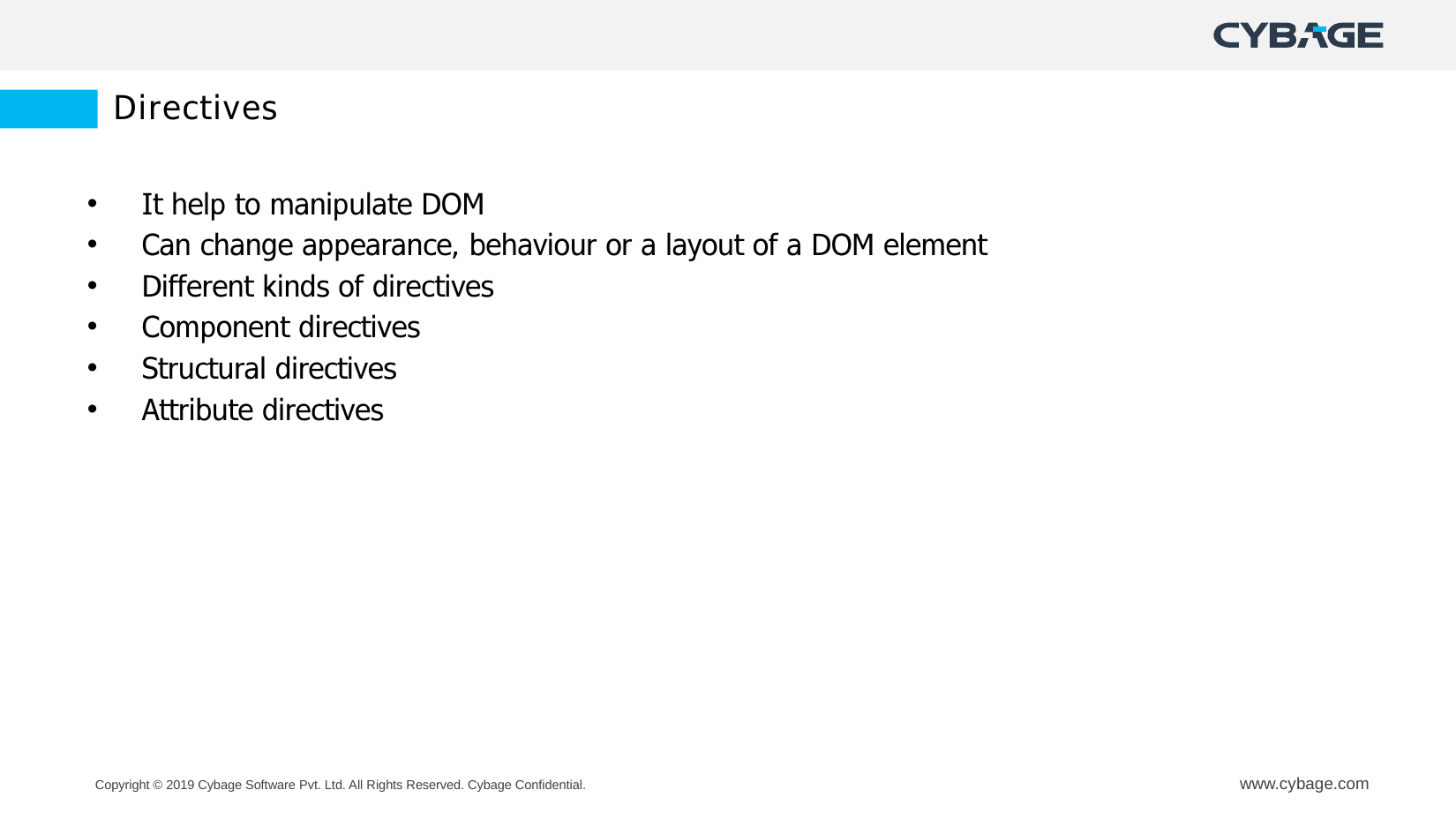

# Directives
It help to manipulate DOM
Can change appearance, behaviour or a layout of a DOM element
Different kinds of directives
Component directives
Structural directives
Attribute directives